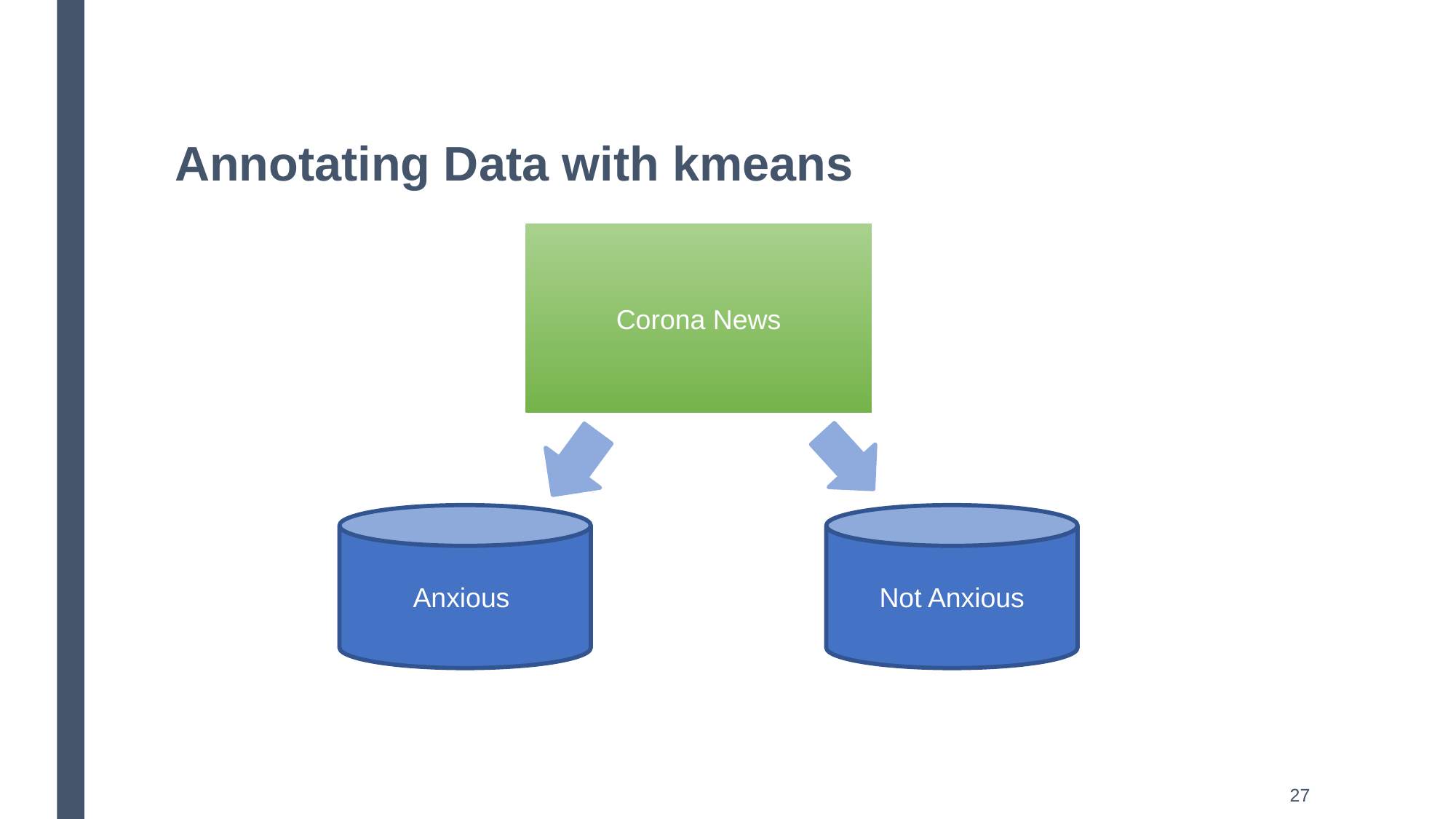

# Annotating Data with kmeans
Corona News

Anxious
Not Anxious
27